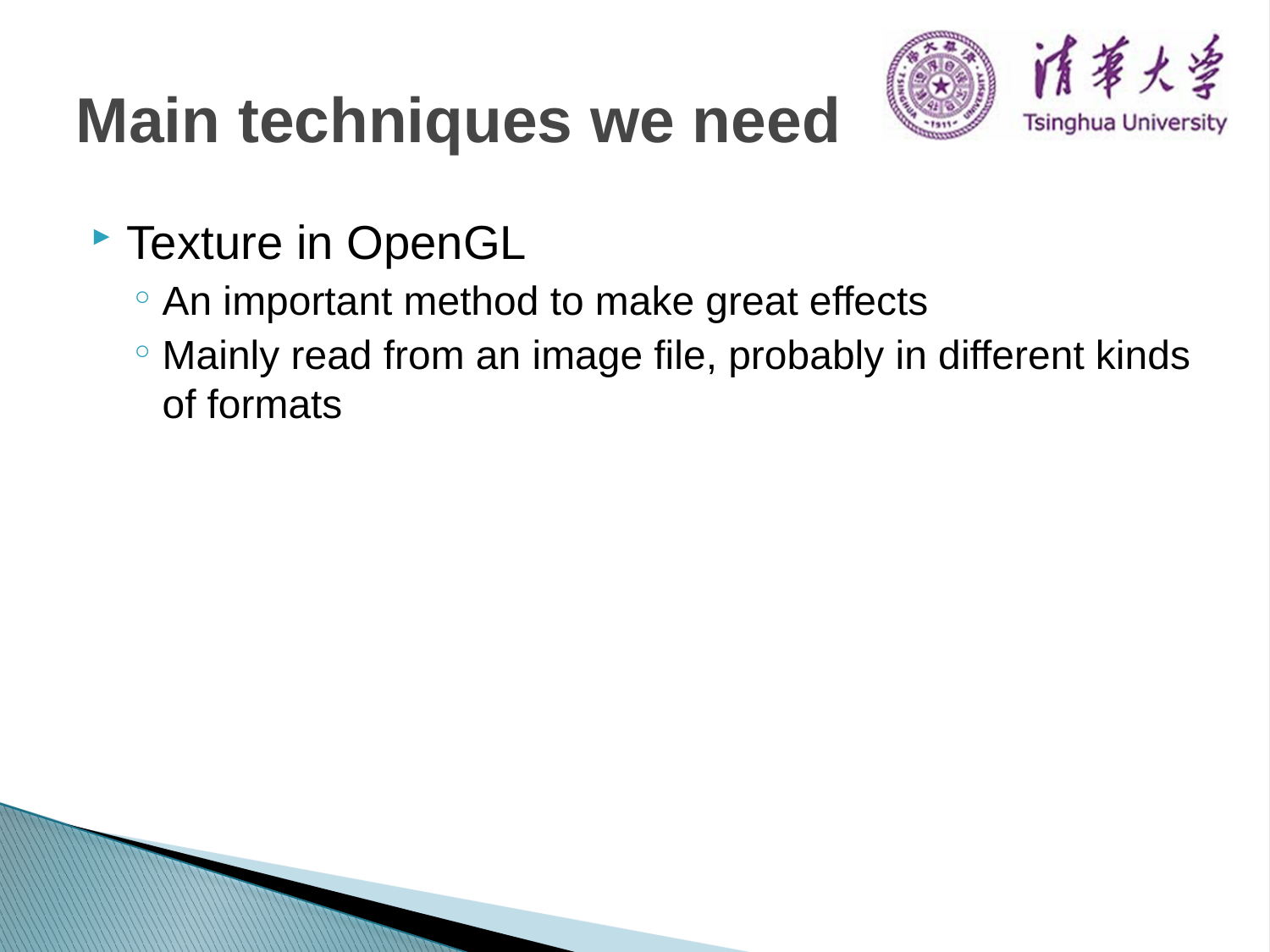

# Main techniques we need
Texture in OpenGL
An important method to make great effects
Mainly read from an image file, probably in different kinds of formats